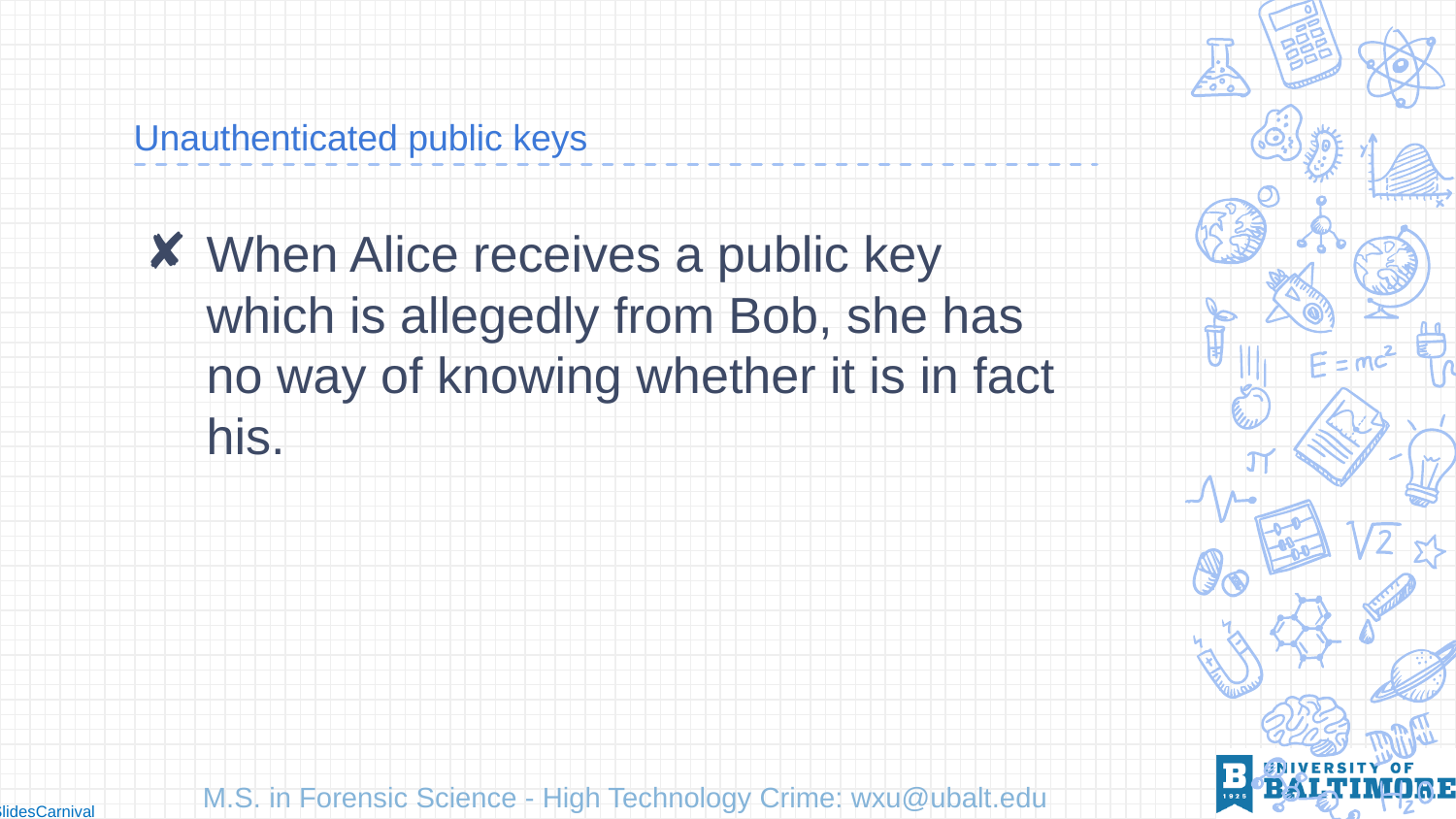

# Unauthenticated public keys
When Alice receives a public key which is allegedly from Bob, she has no way of knowing whether it is in fact his.